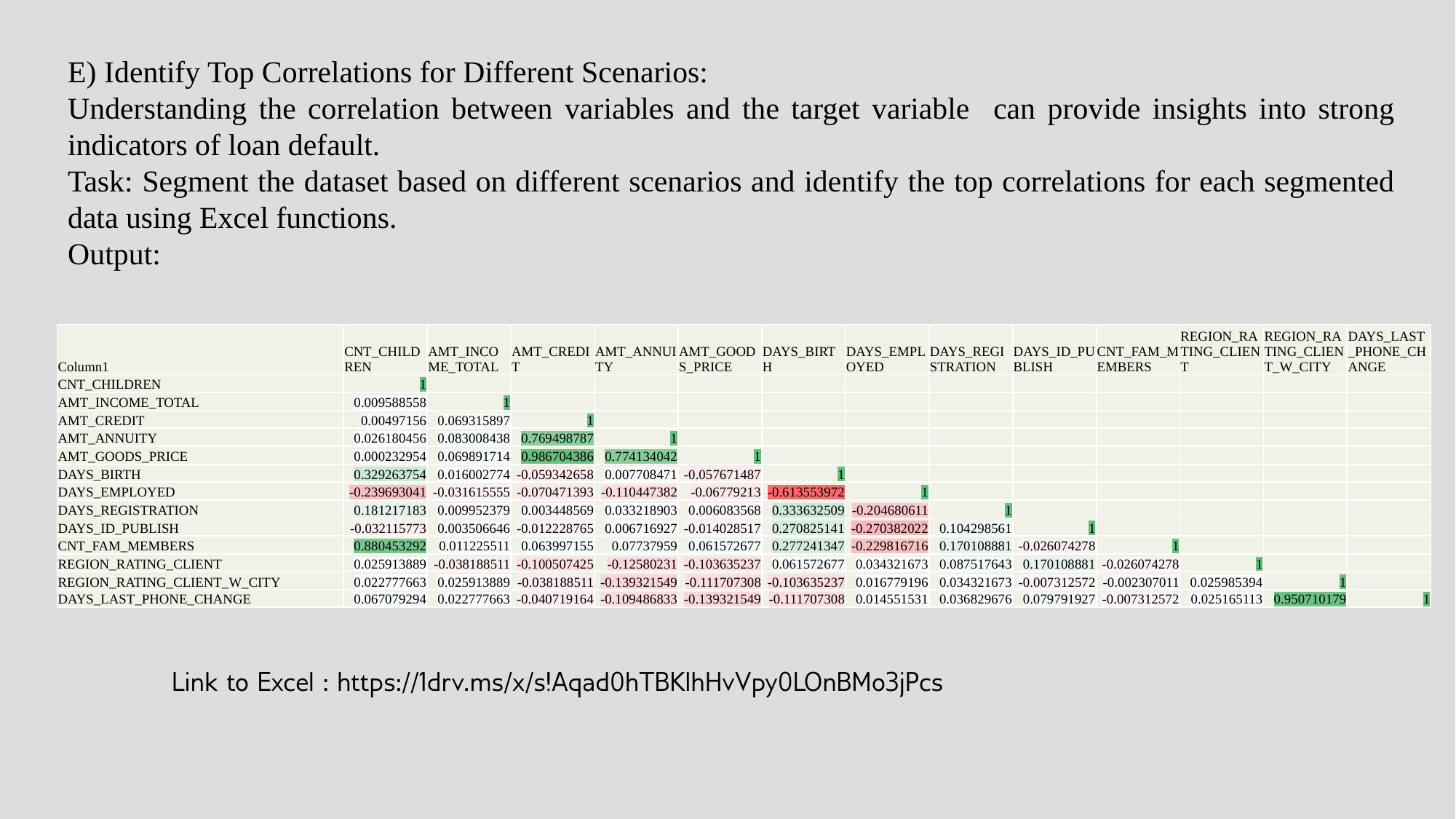

E) Identify Top Correlations for Different Scenarios:
Understanding the correlation between variables and the target variable  can provide insights into strong indicators of loan default.
Task: Segment the dataset based on different scenarios and identify the top correlations for each segmented data using Excel functions.
Output:

| Column1 | CNT\_CHILDREN | AMT\_INCOME\_TOTAL | AMT\_CREDIT | AMT\_ANNUITY | AMT\_GOODS\_PRICE | DAYS\_BIRTH | DAYS\_EMPLOYED | DAYS\_REGISTRATION | DAYS\_ID\_PUBLISH | CNT\_FAM\_MEMBERS | REGION\_RATING\_CLIENT | REGION\_RATING\_CLIENT\_W\_CITY | DAYS\_LAST\_PHONE\_CHANGE |
| --- | --- | --- | --- | --- | --- | --- | --- | --- | --- | --- | --- | --- | --- |
| CNT\_CHILDREN | 1 |  |  |  |  |  |  |  |  |  |  |  |  |
| AMT\_INCOME\_TOTAL | 0.009588558 | 1 |  |  |  |  |  |  |  |  |  |  |  |
| AMT\_CREDIT | 0.00497156 | 0.069315897 | 1 |  |  |  |  |  |  |  |  |  |  |
| AMT\_ANNUITY | 0.026180456 | 0.083008438 | 0.769498787 | 1 |  |  |  |  |  |  |  |  |  |
| AMT\_GOODS\_PRICE | 0.000232954 | 0.069891714 | 0.986704386 | 0.774134042 | 1 |  |  |  |  |  |  |  |  |
| DAYS\_BIRTH | 0.329263754 | 0.016002774 | -0.059342658 | 0.007708471 | -0.057671487 | 1 |  |  |  |  |  |  |  |
| DAYS\_EMPLOYED | -0.239693041 | -0.031615555 | -0.070471393 | -0.110447382 | -0.06779213 | -0.613553972 | 1 |  |  |  |  |  |  |
| DAYS\_REGISTRATION | 0.181217183 | 0.009952379 | 0.003448569 | 0.033218903 | 0.006083568 | 0.333632509 | -0.204680611 | 1 |  |  |  |  |  |
| DAYS\_ID\_PUBLISH | -0.032115773 | 0.003506646 | -0.012228765 | 0.006716927 | -0.014028517 | 0.270825141 | -0.270382022 | 0.104298561 | 1 |  |  |  |  |
| CNT\_FAM\_MEMBERS | 0.880453292 | 0.011225511 | 0.063997155 | 0.07737959 | 0.061572677 | 0.277241347 | -0.229816716 | 0.170108881 | -0.026074278 | 1 |  |  |  |
| REGION\_RATING\_CLIENT | 0.025913889 | -0.038188511 | -0.100507425 | -0.12580231 | -0.103635237 | 0.061572677 | 0.034321673 | 0.087517643 | 0.170108881 | -0.026074278 | 1 |  |  |
| REGION\_RATING\_CLIENT\_W\_CITY | 0.022777663 | 0.025913889 | -0.038188511 | -0.139321549 | -0.111707308 | -0.103635237 | 0.016779196 | 0.034321673 | -0.007312572 | -0.002307011 | 0.025985394 | 1 |  |
| DAYS\_LAST\_PHONE\_CHANGE | 0.067079294 | 0.022777663 | -0.040719164 | -0.109486833 | -0.139321549 | -0.111707308 | 0.014551531 | 0.036829676 | 0.079791927 | -0.007312572 | 0.025165113 | 0.950710179 | 1 |
Link to Excel : https://1drv.ms/x/s!Aqad0hTBKlhHvVpy0LOnBMo3jPcs